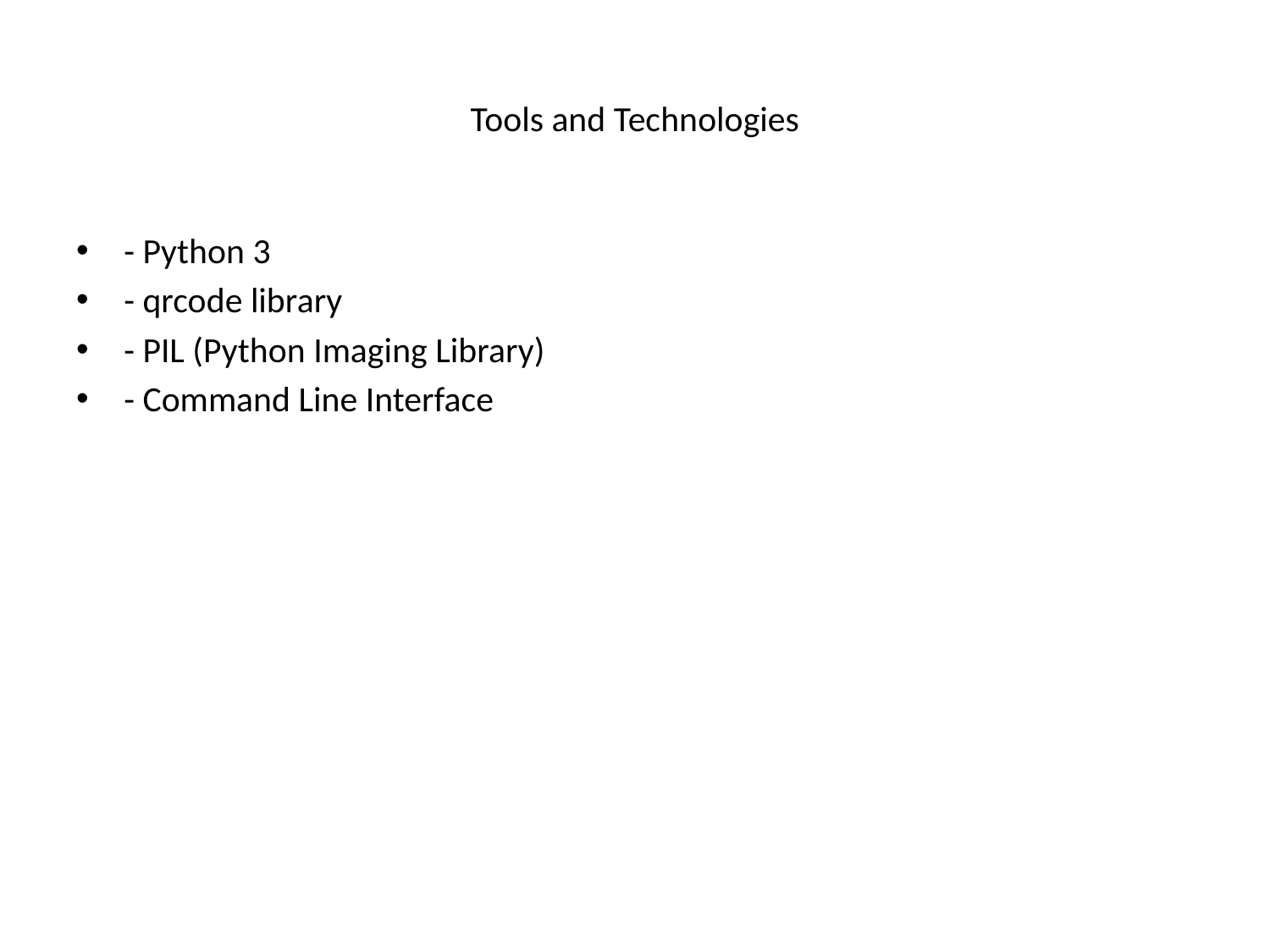

# Tools and Technologies
- Python 3
- qrcode library
- PIL (Python Imaging Library)
- Command Line Interface